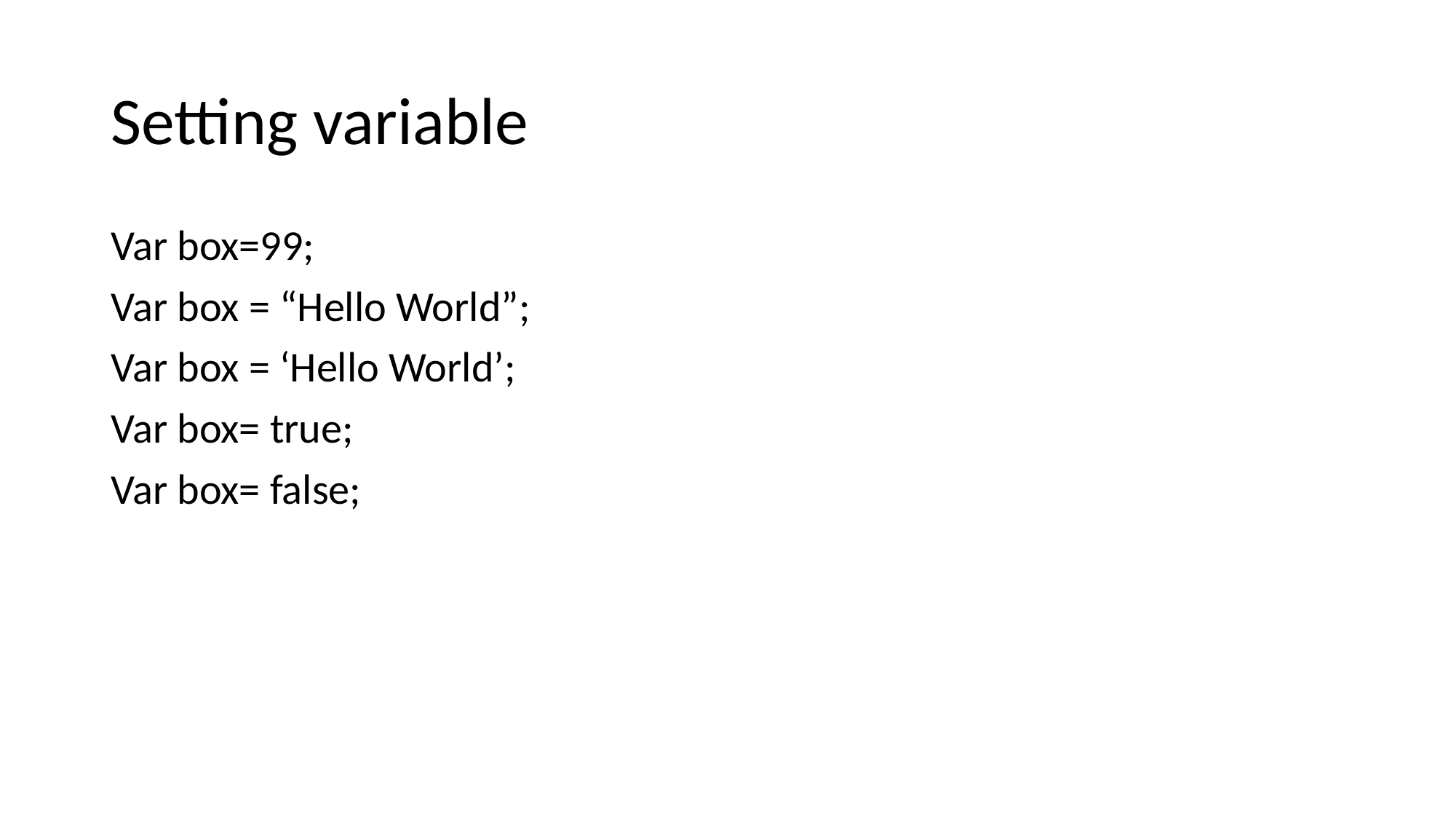

# Setting variable
Var box=99;
Var box = “Hello World”;
Var box = ‘Hello World’;
Var box= true;
Var box= false;